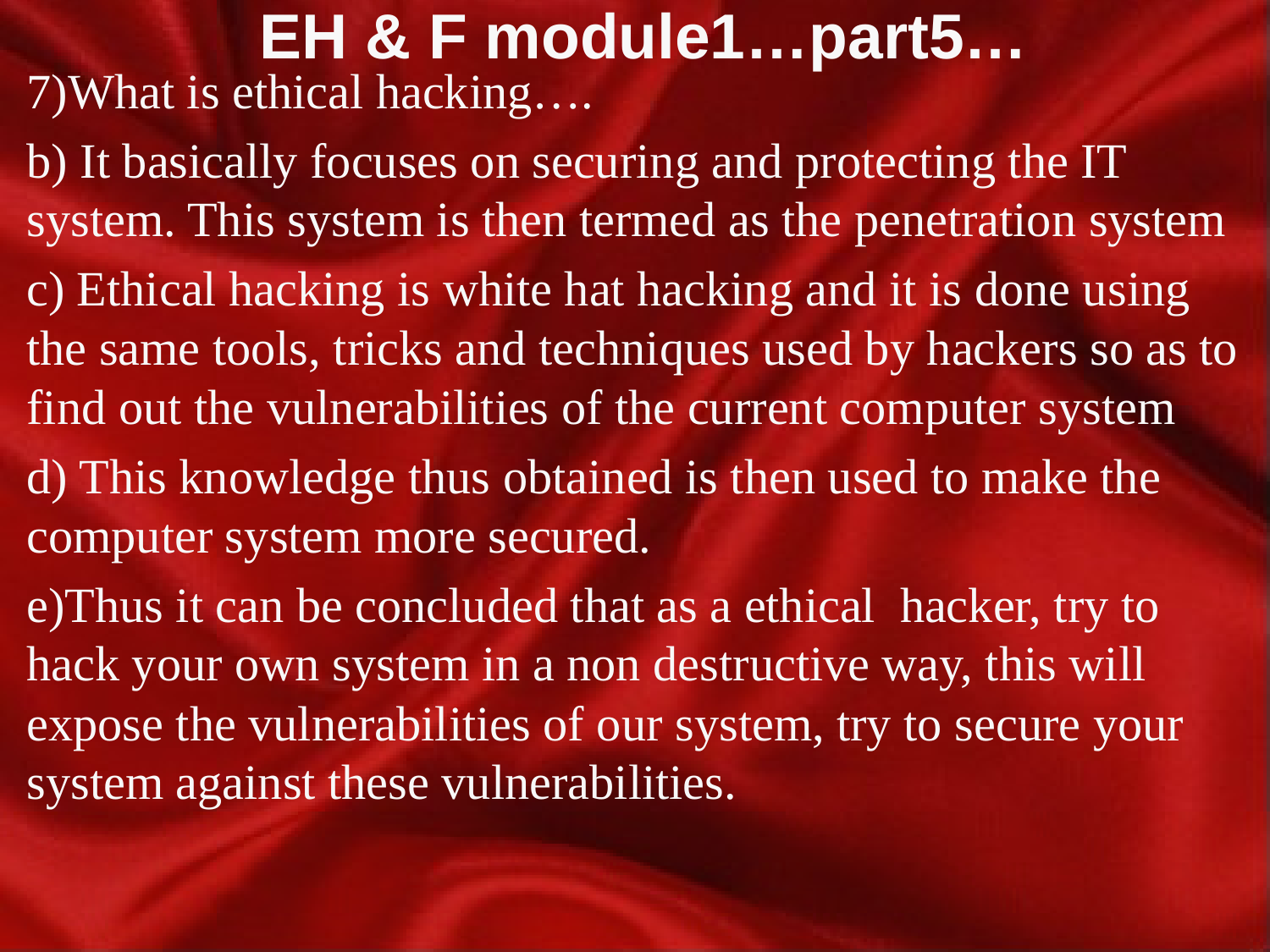

# EH & F module1…part5…
7)What is ethical hacking….
b) It basically focuses on securing and protecting the IT system. This system is then termed as the penetration system
c) Ethical hacking is white hat hacking and it is done using the same tools, tricks and techniques used by hackers so as to find out the vulnerabilities of the current computer system
d) This knowledge thus obtained is then used to make the computer system more secured.
e)Thus it can be concluded that as a ethical  hacker, try to hack your own system in a non destructive way, this will expose the vulnerabilities of our system, try to secure your system against these vulnerabilities.